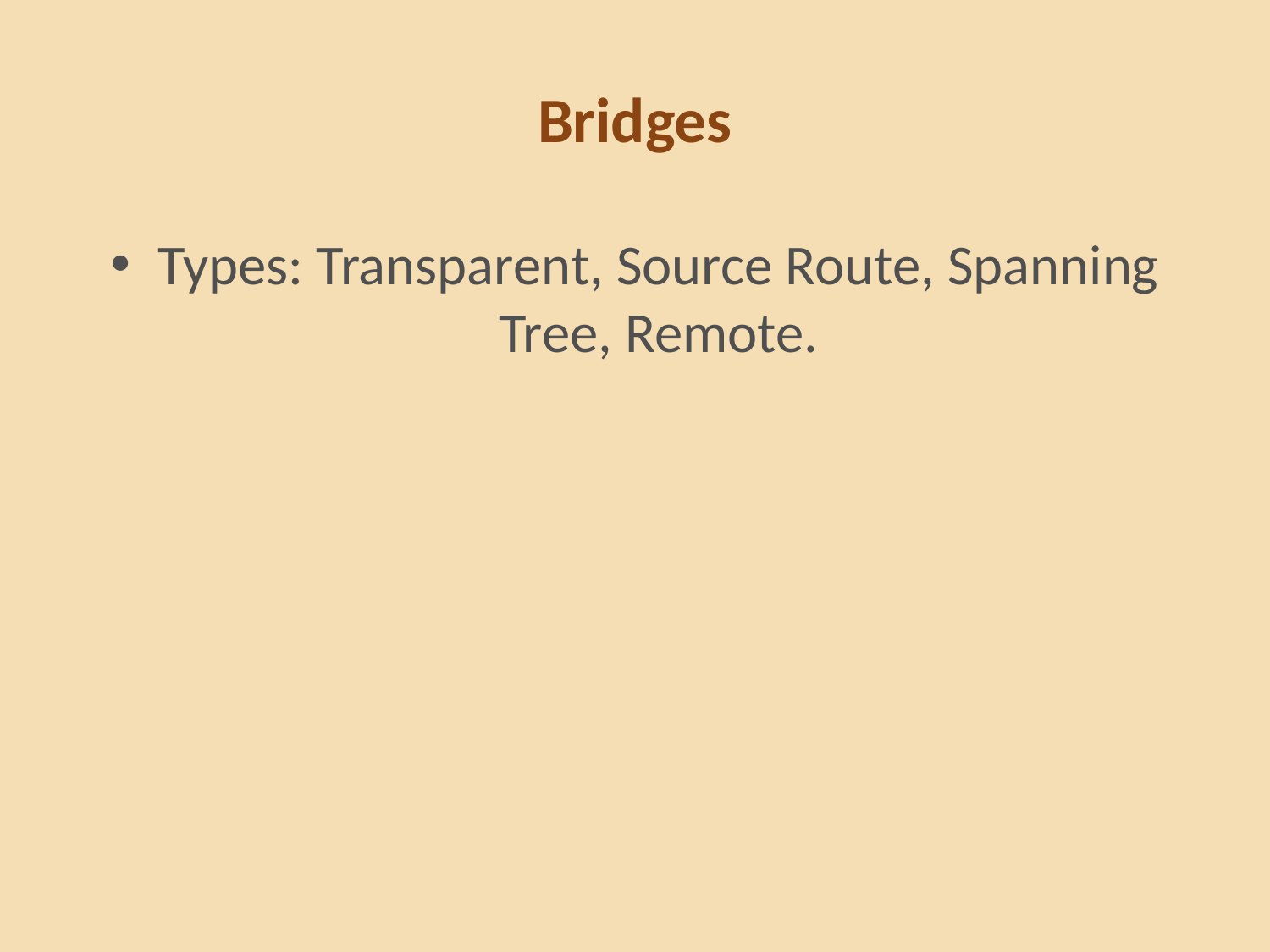

# Bridges
Types: Transparent, Source Route, Spanning Tree, Remote.